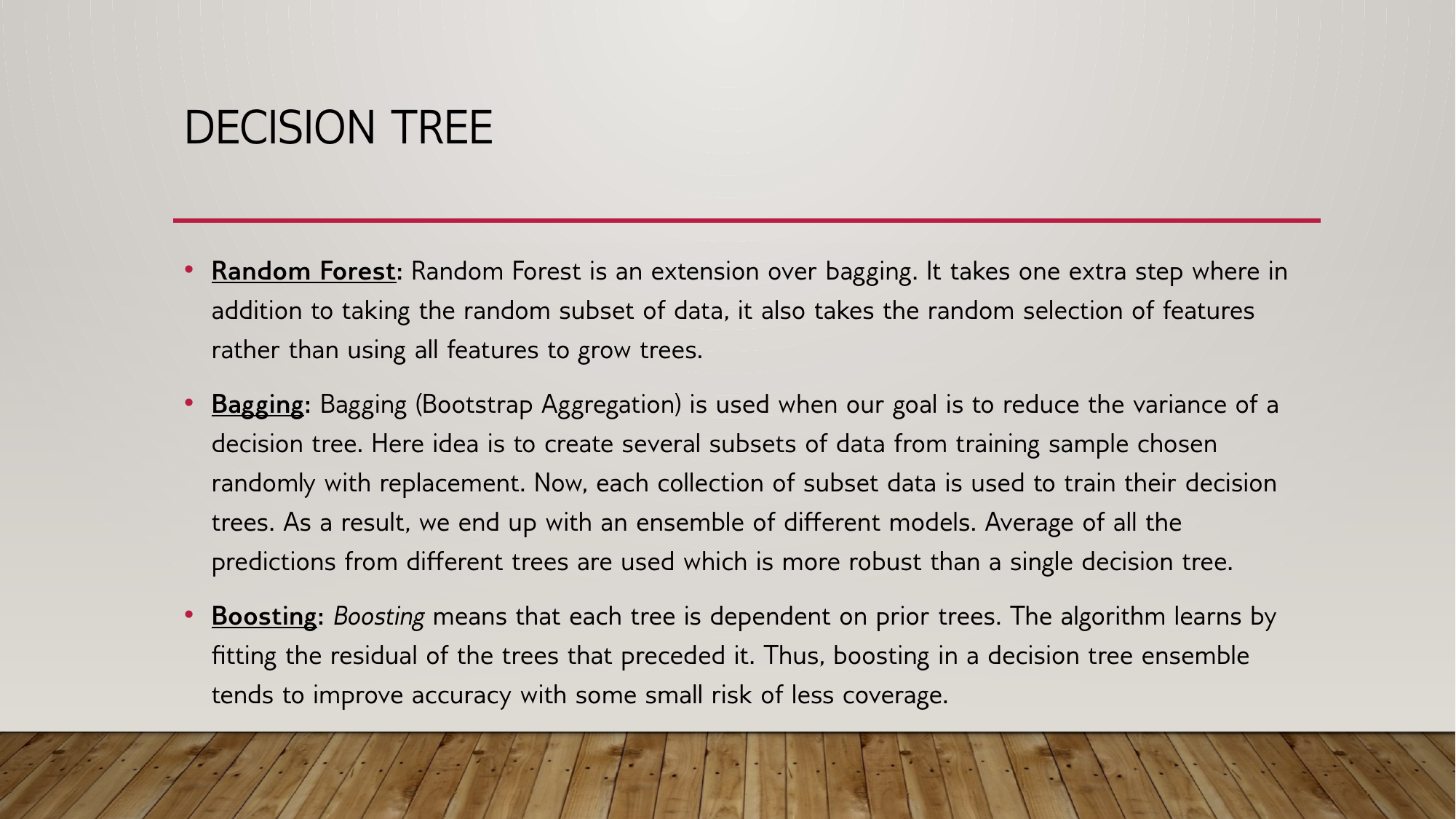

# DECISION TREE
Random Forest: Random Forest is an extension over bagging. It takes one extra step where in addition to taking the random subset of data, it also takes the random selection of features rather than using all features to grow trees.
Bagging: Bagging (Bootstrap Aggregation) is used when our goal is to reduce the variance of a decision tree. Here idea is to create several subsets of data from training sample chosen randomly with replacement. Now, each collection of subset data is used to train their decision trees. As a result, we end up with an ensemble of different models. Average of all the predictions from different trees are used which is more robust than a single decision tree.
Boosting: Boosting means that each tree is dependent on prior trees. The algorithm learns by fitting the residual of the trees that preceded it. Thus, boosting in a decision tree ensemble tends to improve accuracy with some small risk of less coverage.